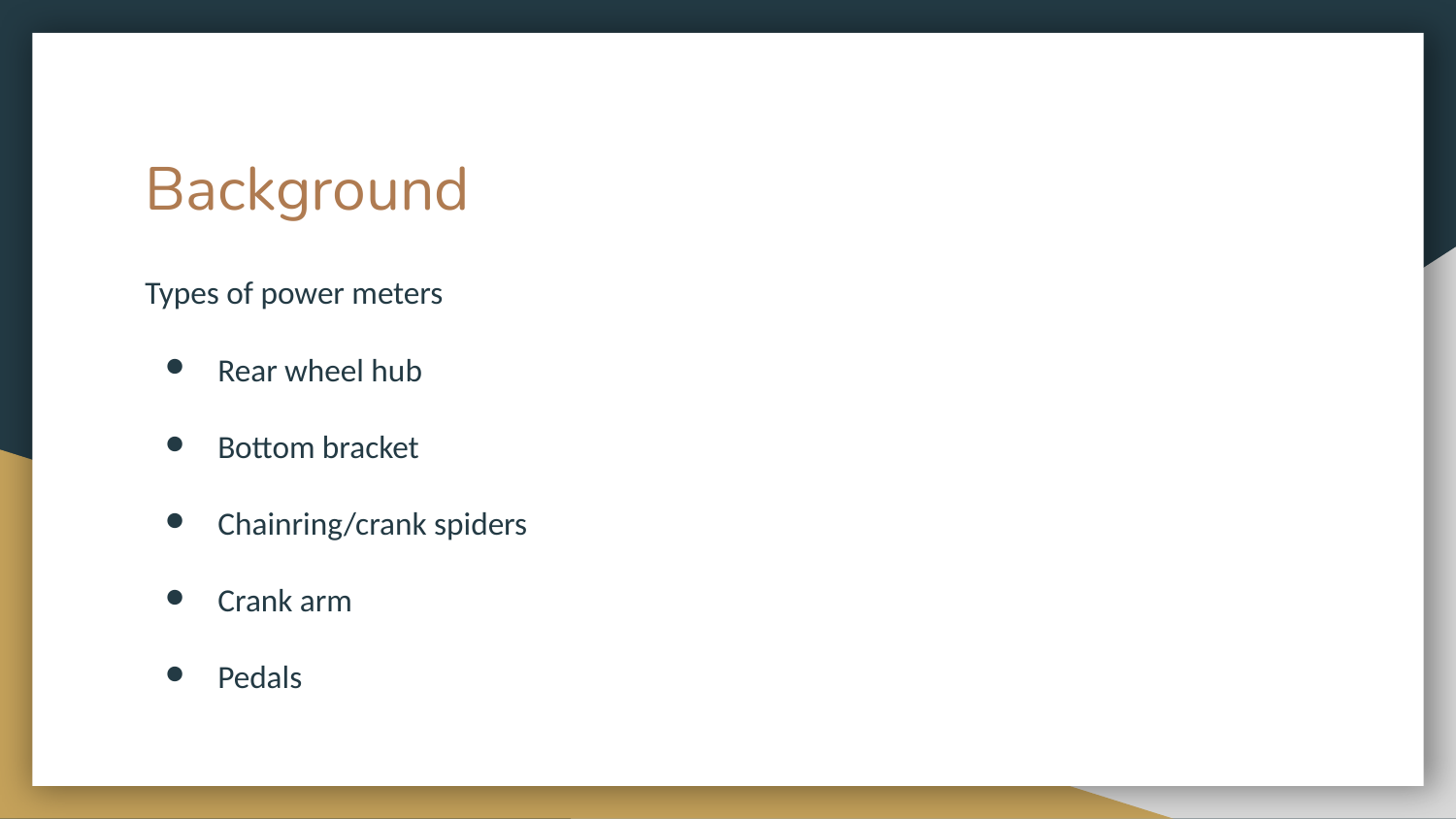

# Background
Types of power meters
Rear wheel hub
Bottom bracket
Chainring/crank spiders
Crank arm
Pedals